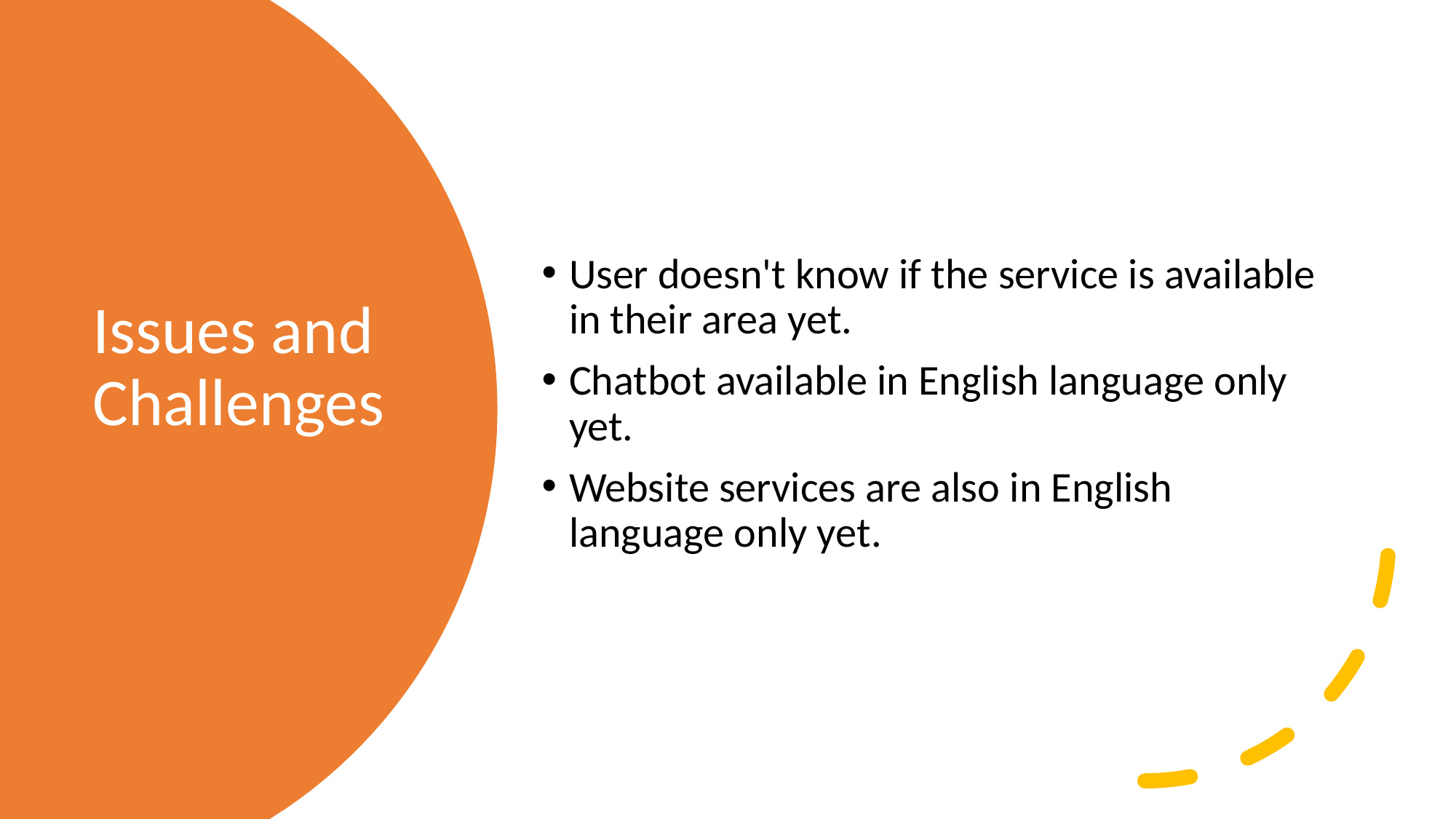

User doesn't know if the service is available in their area yet.
Chatbot available in English language only yet.
Website services are also in English language only yet.
# Issues and Challenges